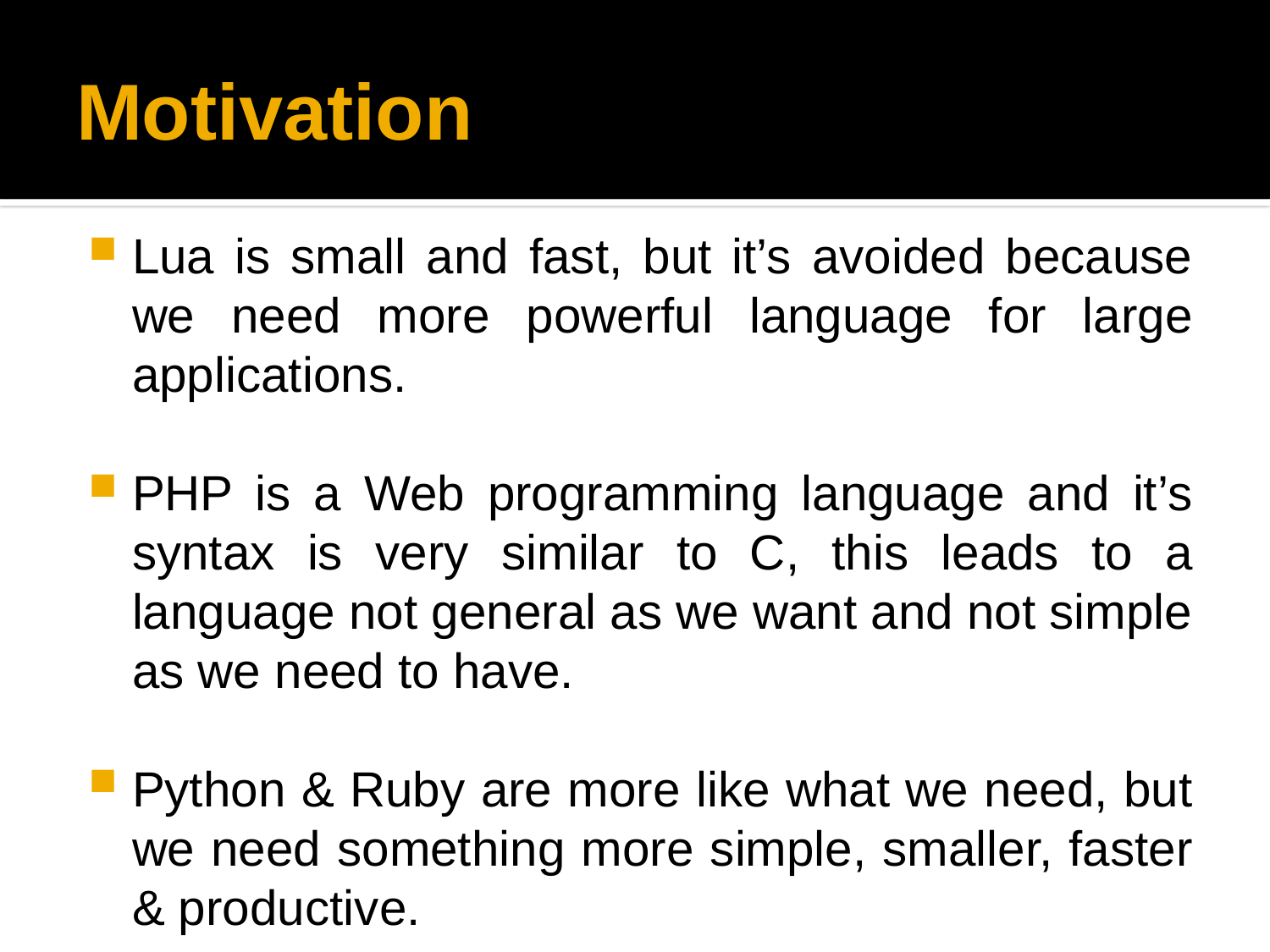

# Motivation
Lua is small and fast, but it’s avoided because we need more powerful language for large applications.

PHP is a Web programming language and it’s syntax is very similar to C, this leads to a language not general as we want and not simple as we need to have.

Python & Ruby are more like what we need, but we need something more simple, smaller, faster & productive.